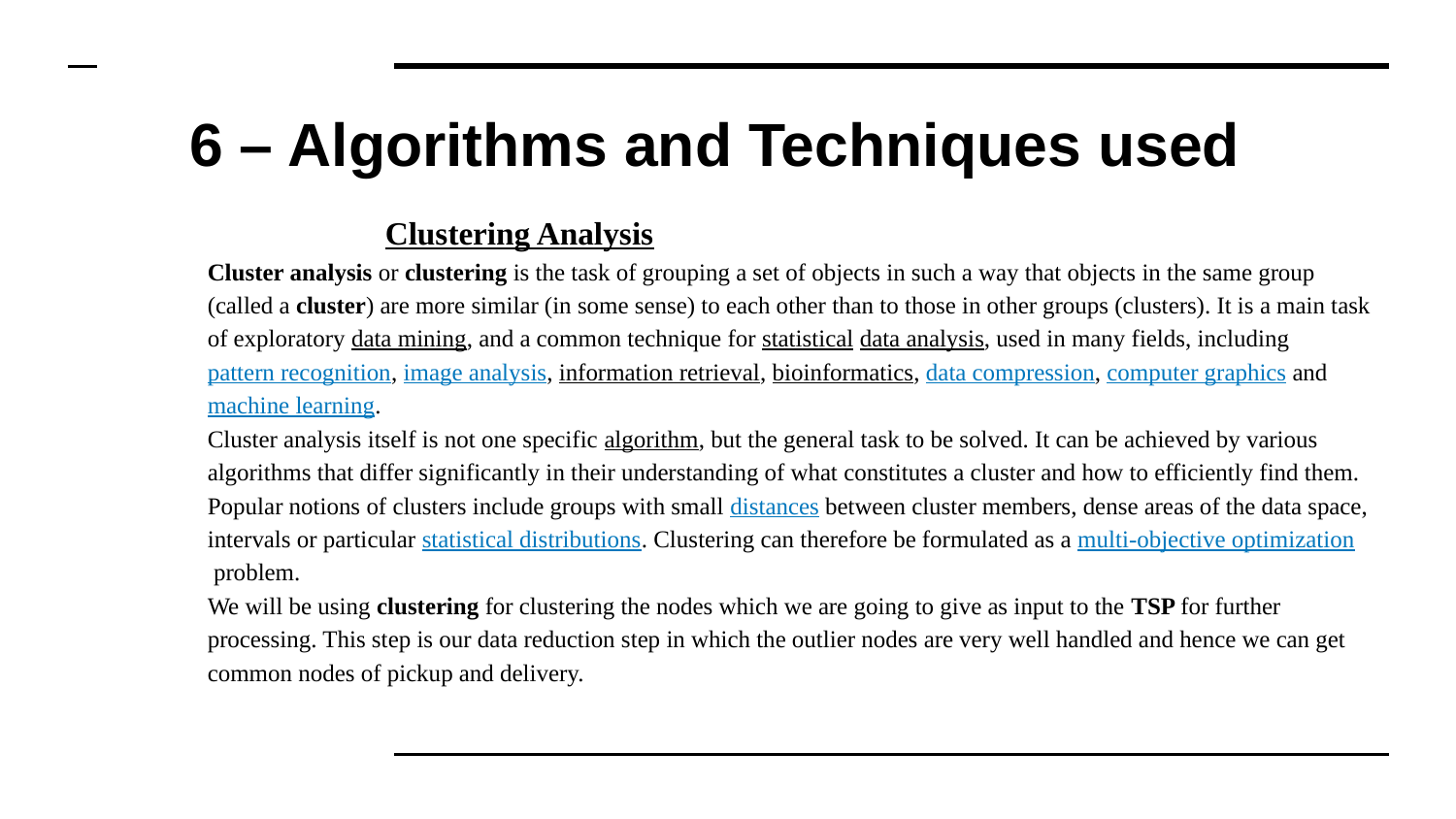

# 6 – Algorithms and Techniques used
	    Clustering Analysis
Cluster analysis or clustering is the task of grouping a set of objects in such a way that objects in the same group (called a cluster) are more similar (in some sense) to each other than to those in other groups (clusters). It is a main task of exploratory data mining, and a common technique for statistical data analysis, used in many fields, including pattern recognition, image analysis, information retrieval, bioinformatics, data compression, computer graphics and machine learning.
Cluster analysis itself is not one specific algorithm, but the general task to be solved. It can be achieved by various algorithms that differ significantly in their understanding of what constitutes a cluster and how to efficiently find them. Popular notions of clusters include groups with small distances between cluster members, dense areas of the data space, intervals or particular statistical distributions. Clustering can therefore be formulated as a multi-objective optimization problem.
We will be using clustering for clustering the nodes which we are going to give as input to the TSP for further processing. This step is our data reduction step in which the outlier nodes are very well handled and hence we can get common nodes of pickup and delivery.